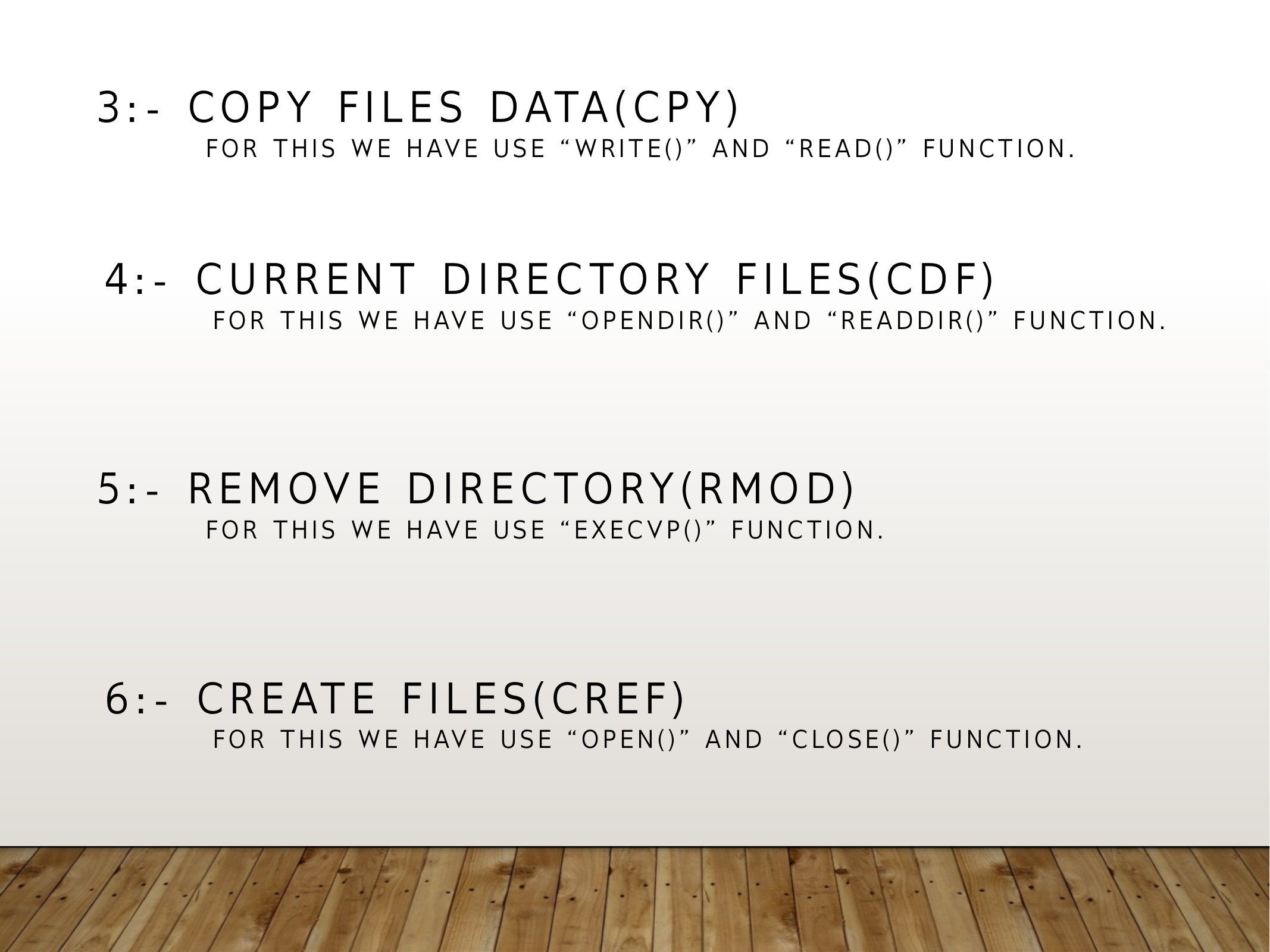

3:- copy Files Data(cpy)
         For this we have use “write()” and “read()” function.
4:- current directory files(cdf)
         For this we have use “opendir()” and “readdir()” function.
5:- remove directory(rmod)
         For this we have use “execvp()” function.
6:- create files(cref)
         For this we have use “open()” and “close()” function.